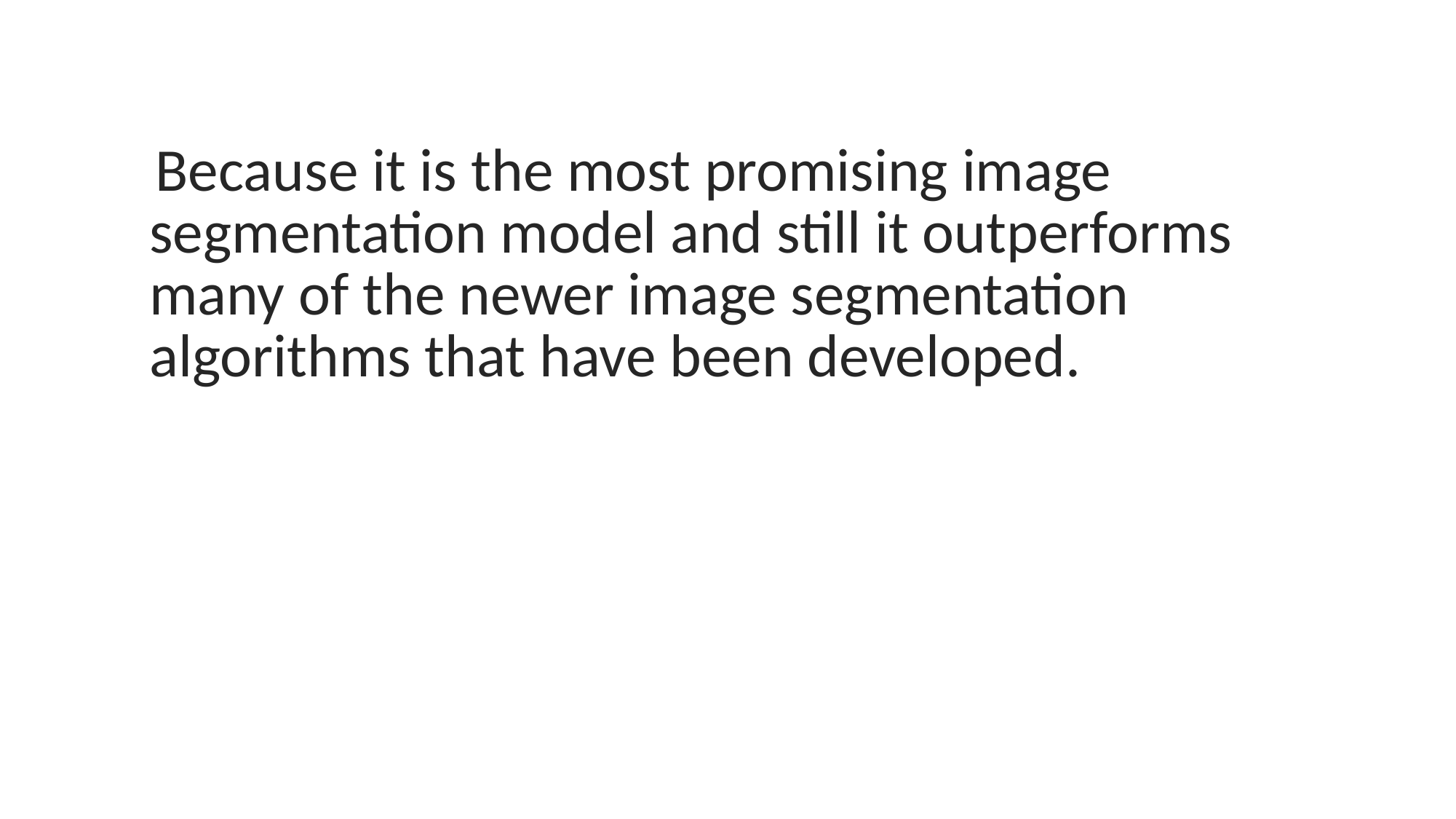

#
Because it is the most promising image segmentation model and still it outperforms many of the newer image segmentation algorithms that have been developed.